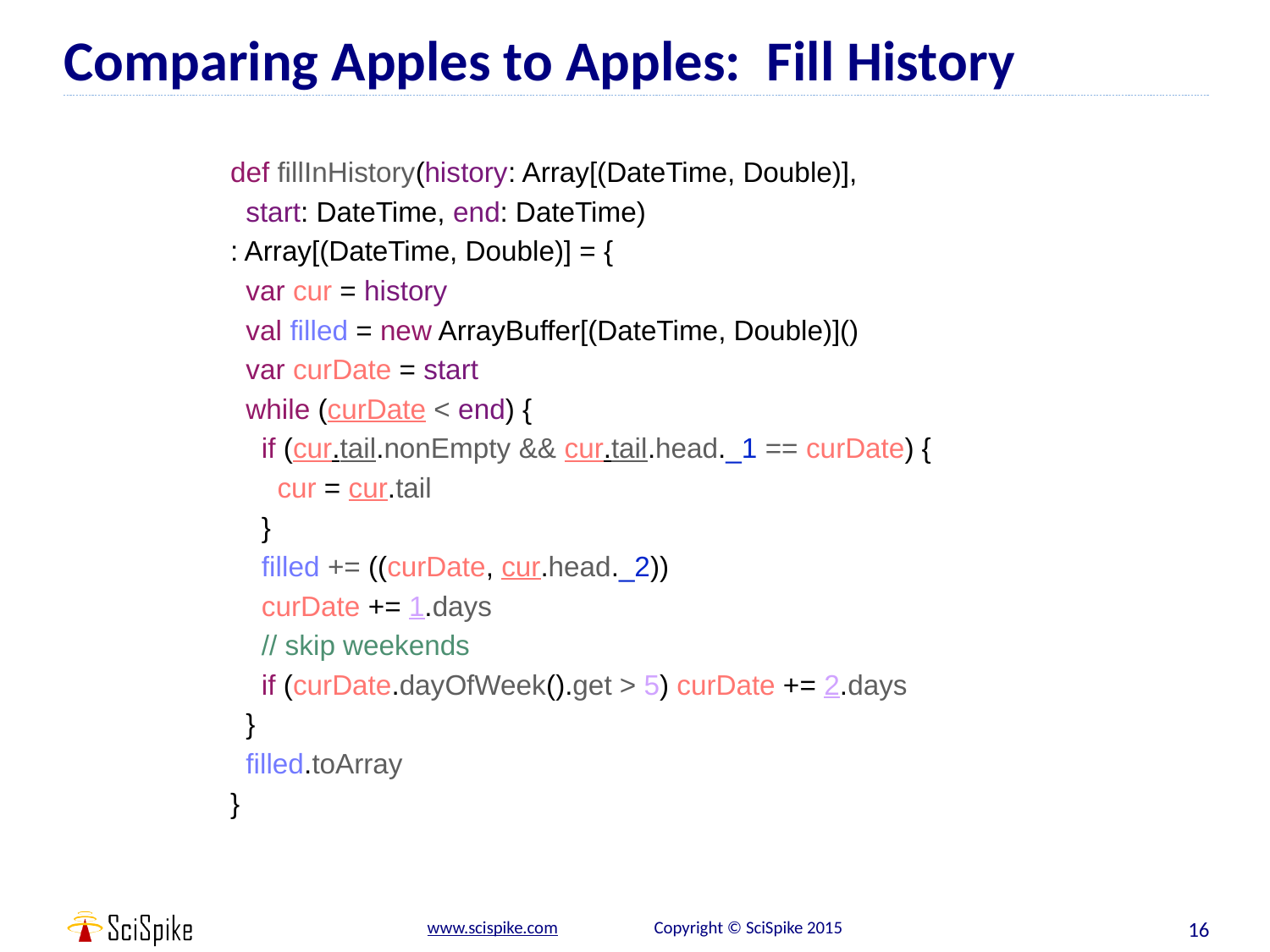

# Comparing Apples to Apples:  Fill History
def fillInHistory(history: Array[(DateTime, Double)],
  start: DateTime, end: DateTime)
: Array[(DateTime, Double)] = {
  var cur = history
  val filled = new ArrayBuffer[(DateTime, Double)]()
  var curDate = start
  while (curDate < end) {
    if (cur.tail.nonEmpty && cur.tail.head._1 == curDate) {
      cur = cur.tail
    }
    filled += ((curDate, cur.head._2))
    curDate += 1.days
    // skip weekends
    if (curDate.dayOfWeek().get > 5) curDate += 2.days
  }
  filled.toArray
}
16